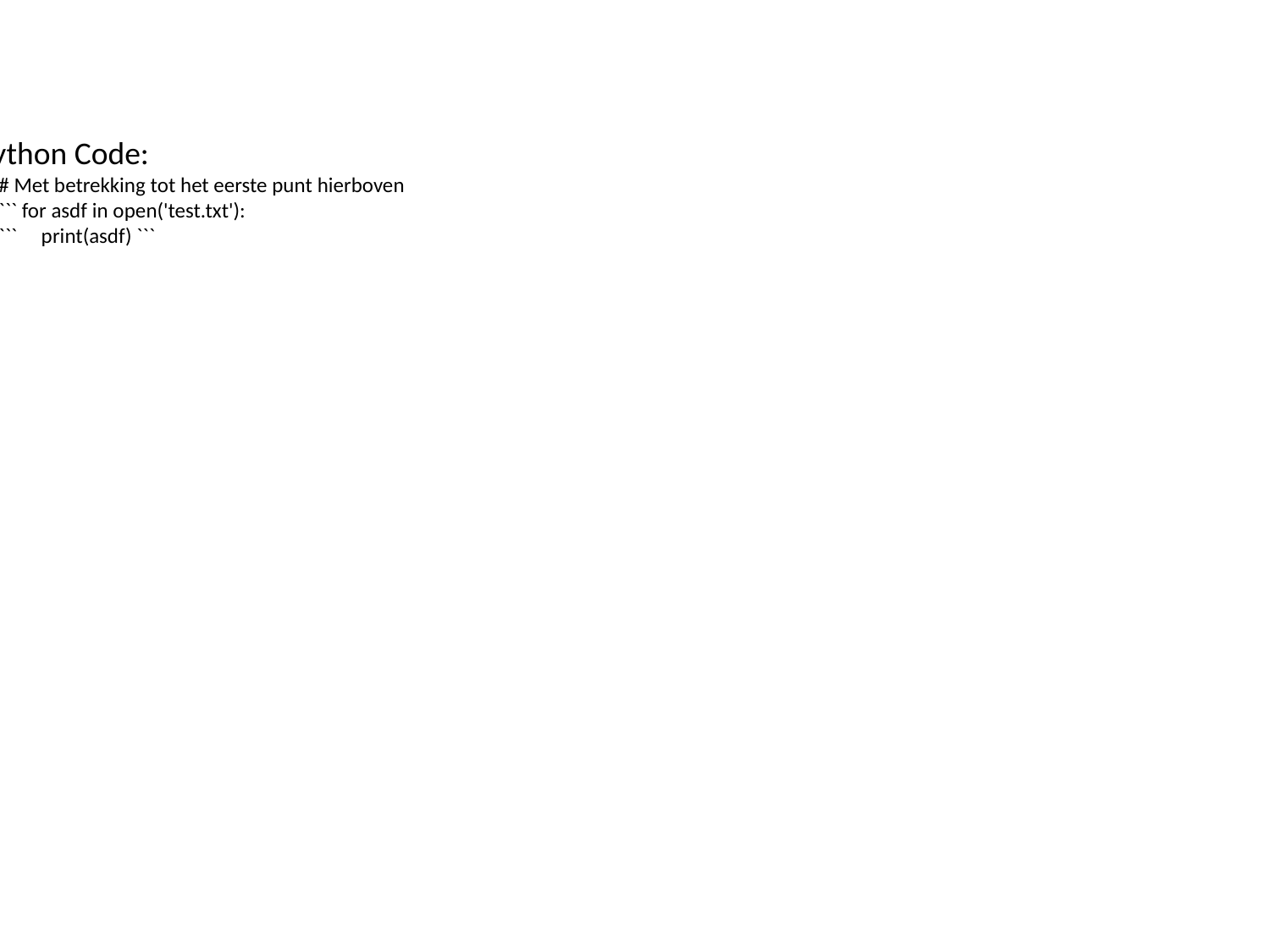

Python Code:
``` # Met betrekking tot het eerste punt hierboven
 `````` for asdf in open('test.txt'):
 ``````     print(asdf) ```